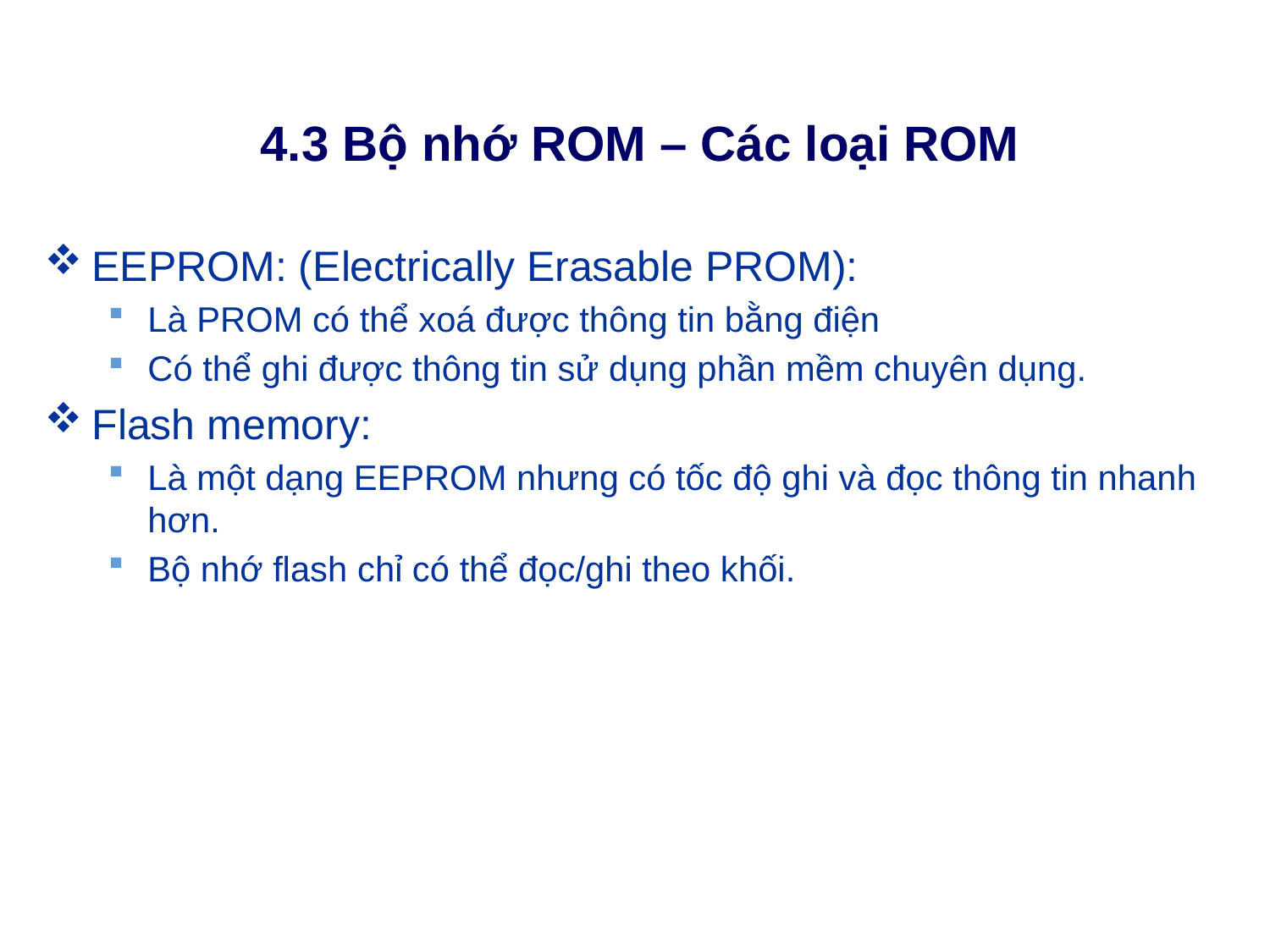

# 4.3 Bộ nhớ ROM – Các loại ROM
EEPROM: (Electrically Erasable PROM):
Là PROM có thể xoá được thông tin bằng điện
Có thể ghi được thông tin sử dụng phần mềm chuyên dụng.
Flash memory:
Là một dạng EEPROM nhưng có tốc độ ghi và đọc thông tin nhanh hơn.
Bộ nhớ flash chỉ có thể đọc/ghi theo khối.